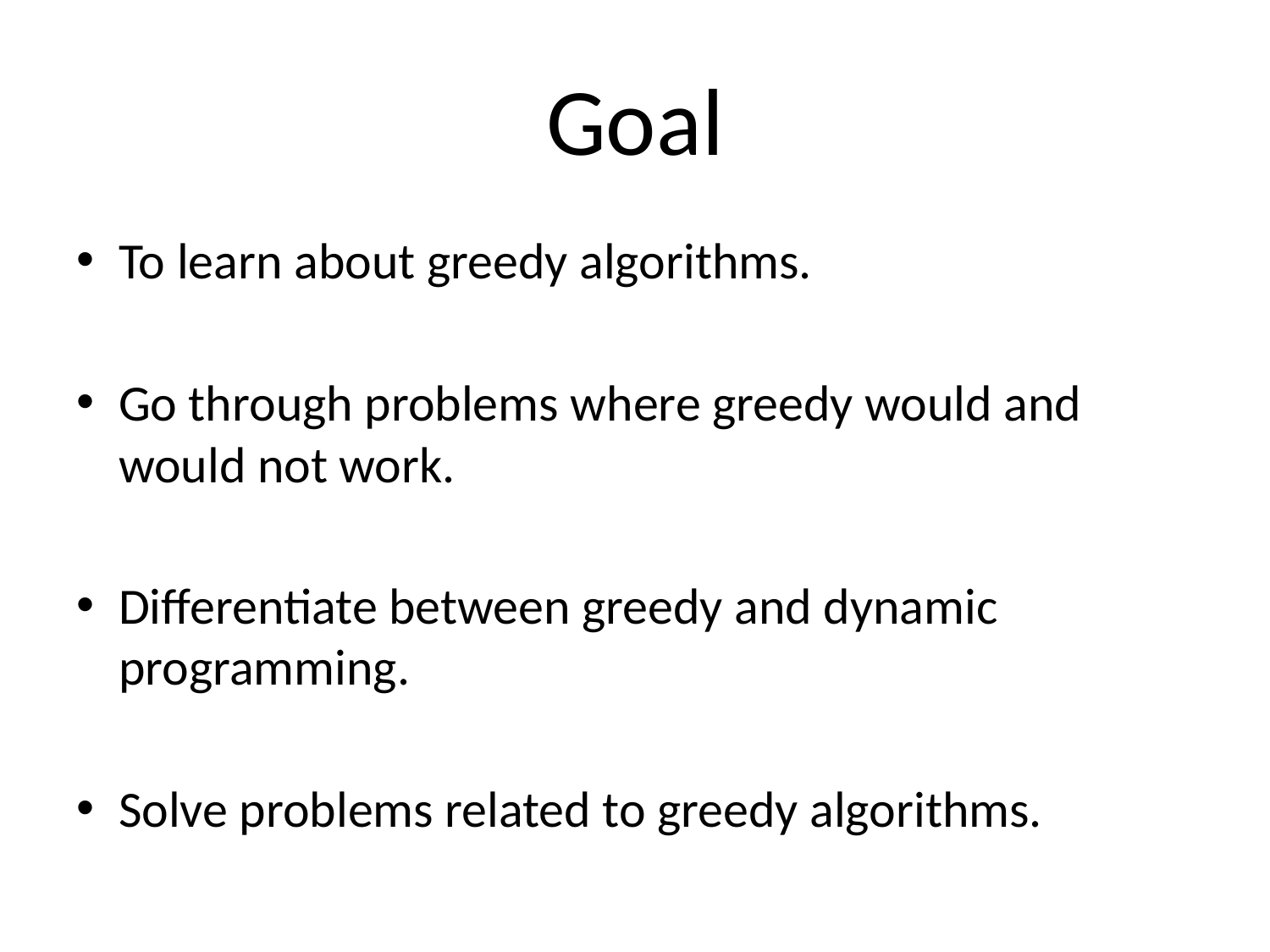

# Goal
To learn about greedy algorithms.

Go through problems where greedy would and would not work.

Differentiate between greedy and dynamic programming.

Solve problems related to greedy algorithms.